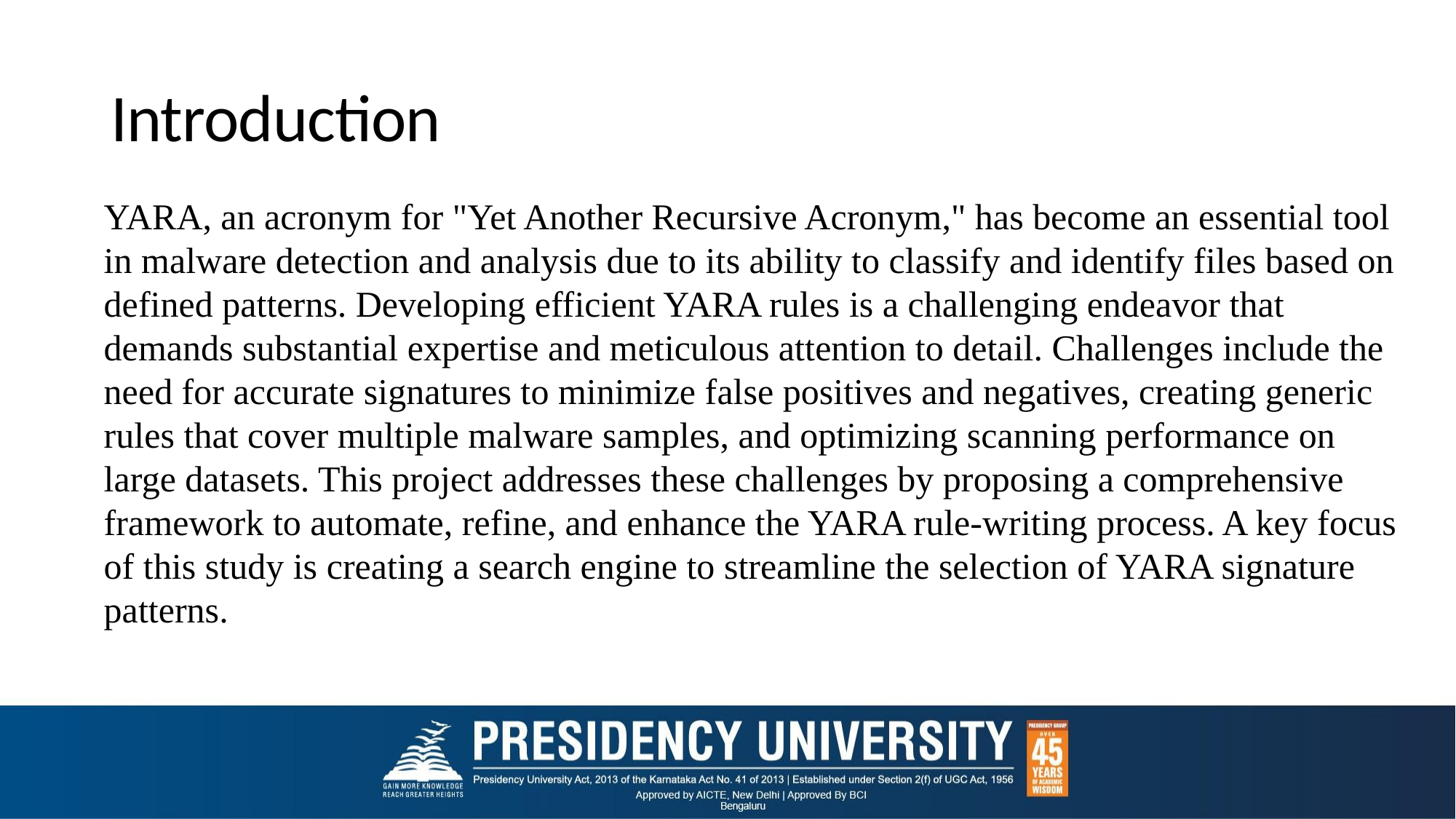

# Introduction
YARA, an acronym for "Yet Another Recursive Acronym," has become an essential tool in malware detection and analysis due to its ability to classify and identify files based on defined patterns. Developing efficient YARA rules is a challenging endeavor that demands substantial expertise and meticulous attention to detail. Challenges include the need for accurate signatures to minimize false positives and negatives, creating generic rules that cover multiple malware samples, and optimizing scanning performance on large datasets. This project addresses these challenges by proposing a comprehensive framework to automate, refine, and enhance the YARA rule-writing process. A key focus of this study is creating a search engine to streamline the selection of YARA signature patterns.